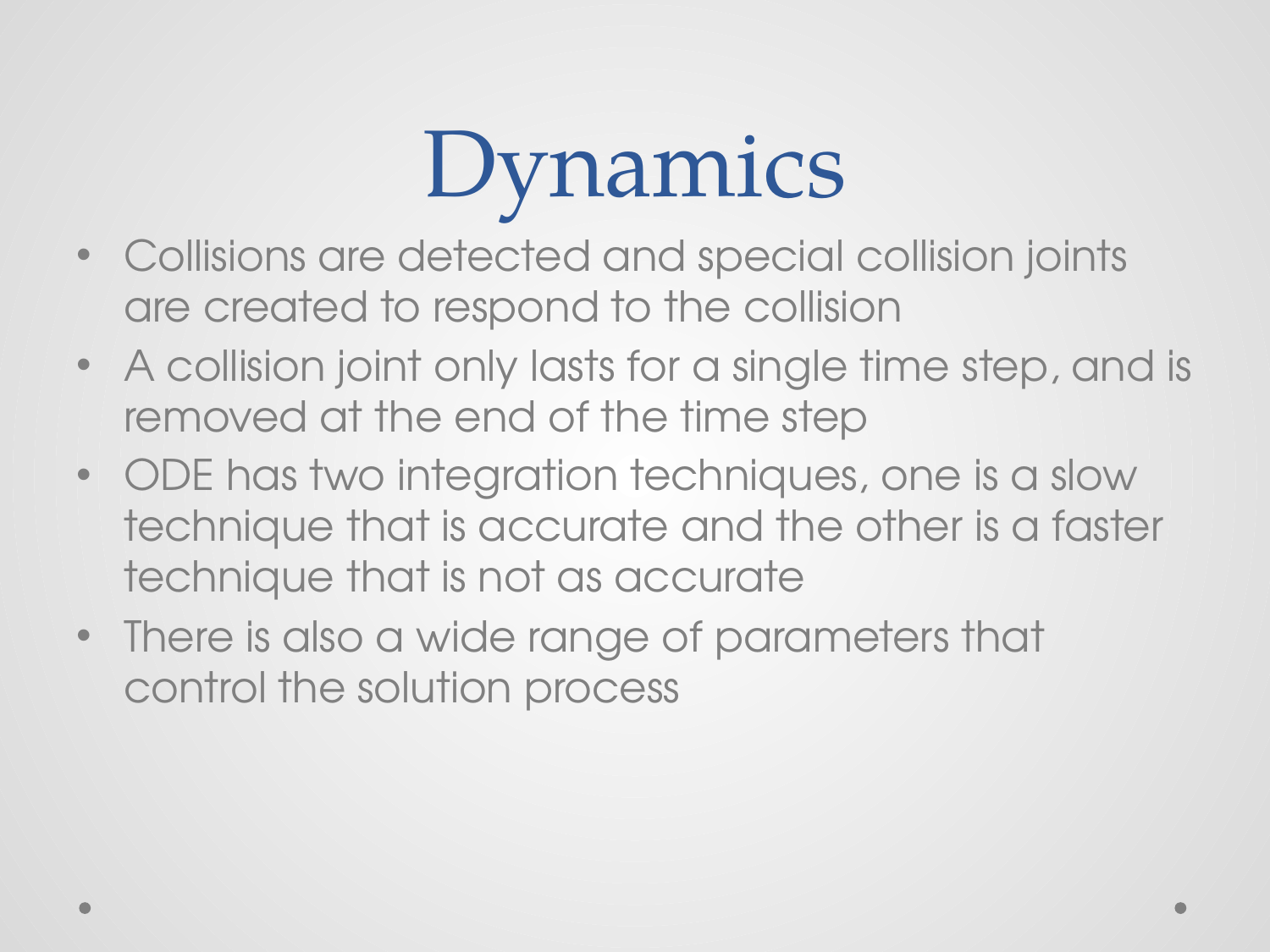

# Dynamics
Collisions are detected and special collision joints are created to respond to the collision
A collision joint only lasts for a single time step, and is removed at the end of the time step
ODE has two integration techniques, one is a slow technique that is accurate and the other is a faster technique that is not as accurate
There is also a wide range of parameters that control the solution process